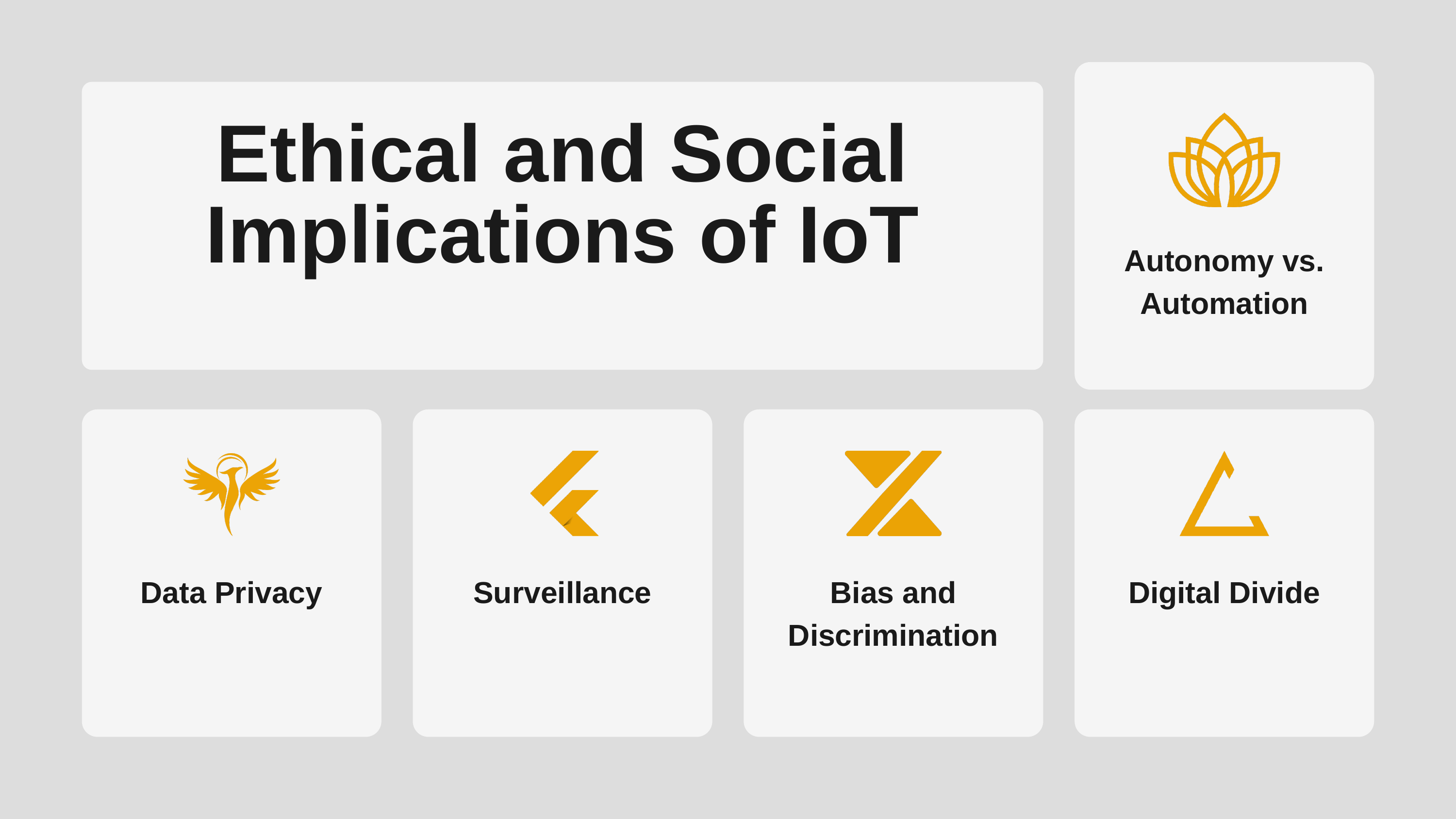

Ethical and Social Implications of IoT

Autonomy vs. Automation

Data Privacy

Surveillance

Bias and Discrimination

Digital Divide